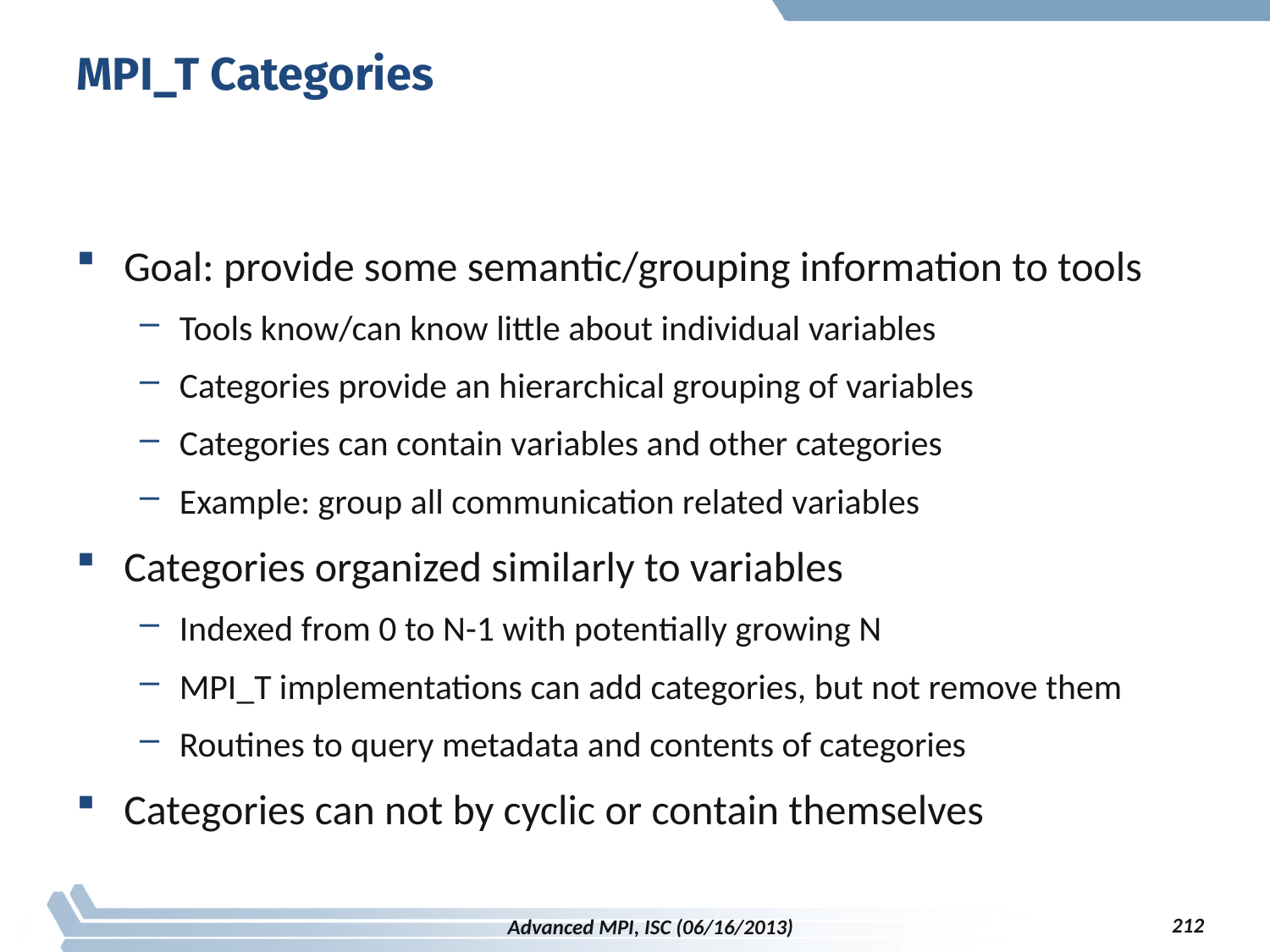

# MPI_T Categories
Goal: provide some semantic/grouping information to tools
Tools know/can know little about individual variables
Categories provide an hierarchical grouping of variables
Categories can contain variables and other categories
Example: group all communication related variables
Categories organized similarly to variables
Indexed from 0 to N-1 with potentially growing N
MPI_T implementations can add categories, but not remove them
Routines to query metadata and contents of categories
Categories can not by cyclic or contain themselves
212
Advanced MPI, ISC (06/16/2013)